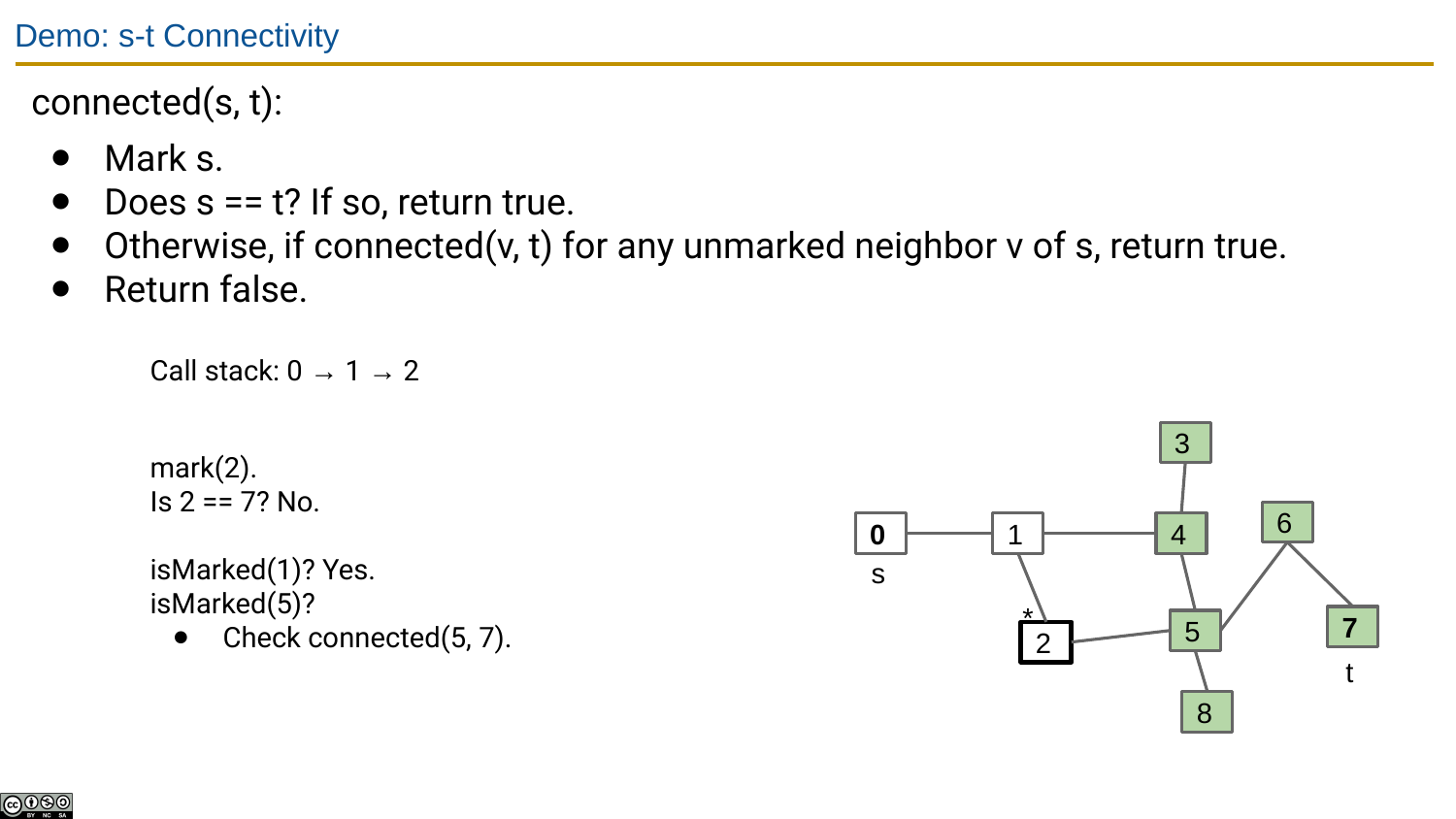

# Demo: s-t Connectivity
connected(s, t):
Mark s.
Does s == t? If so, return true.
Otherwise, if connected(v, t) for any unmarked neighbor v of s, return true.
Return false.
Call stack: 0 → 1 → 2
3
mark(2).
Is 2 == 7? No.

isMarked(1)? Yes.
isMarked(5)?
Check connected(5, 7).
6
0
1
4
s
*
7
5
2
t
8